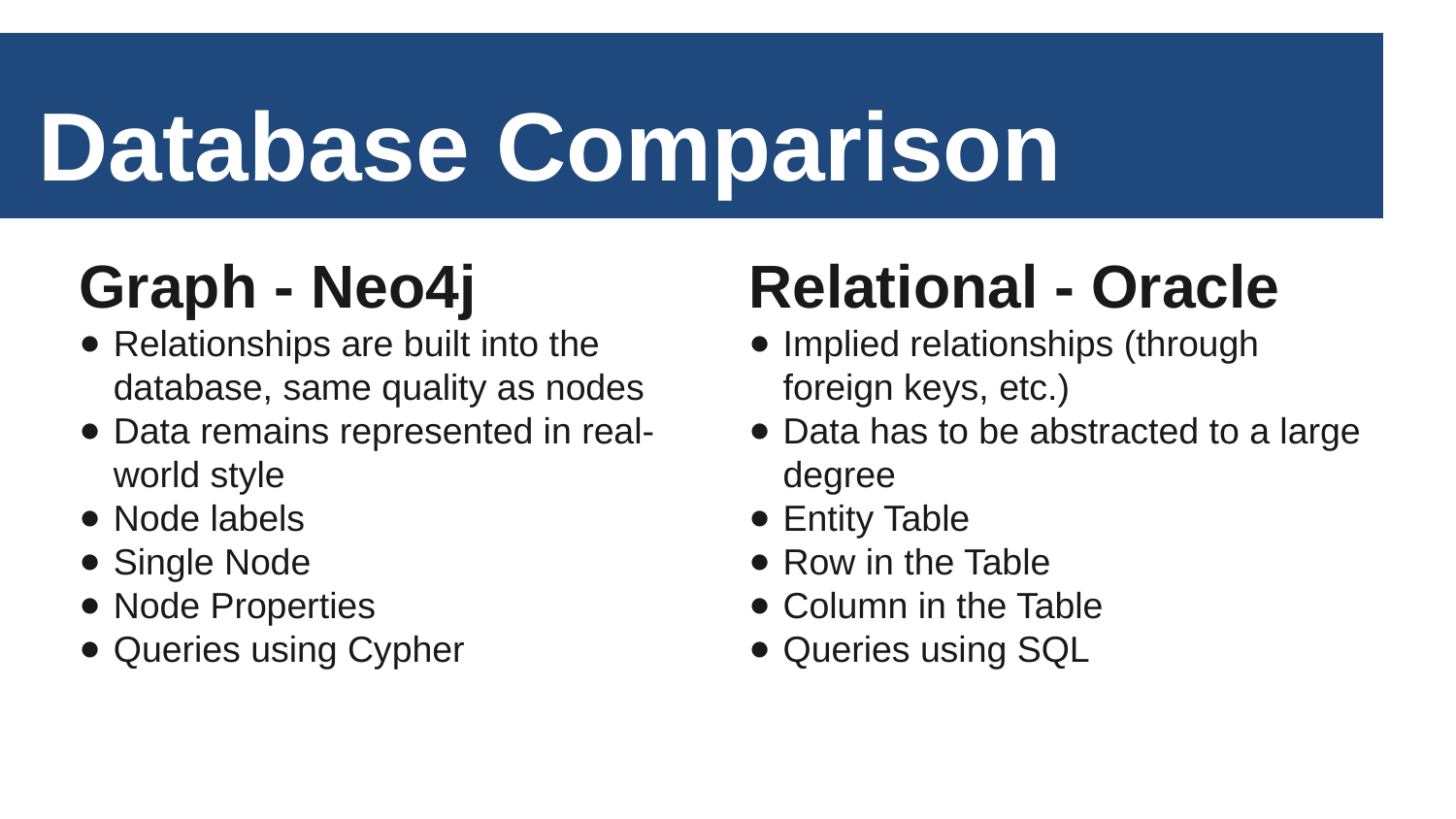

Database Comparison
Graph - Neo4j
Relationships are built into the database, same quality as nodes
Data remains represented in real-world style
Node labels
Single Node
Node Properties
Queries using Cypher
Relational - Oracle
Implied relationships (through foreign keys, etc.)
Data has to be abstracted to a large degree
Entity Table
Row in the Table
Column in the Table
Queries using SQL